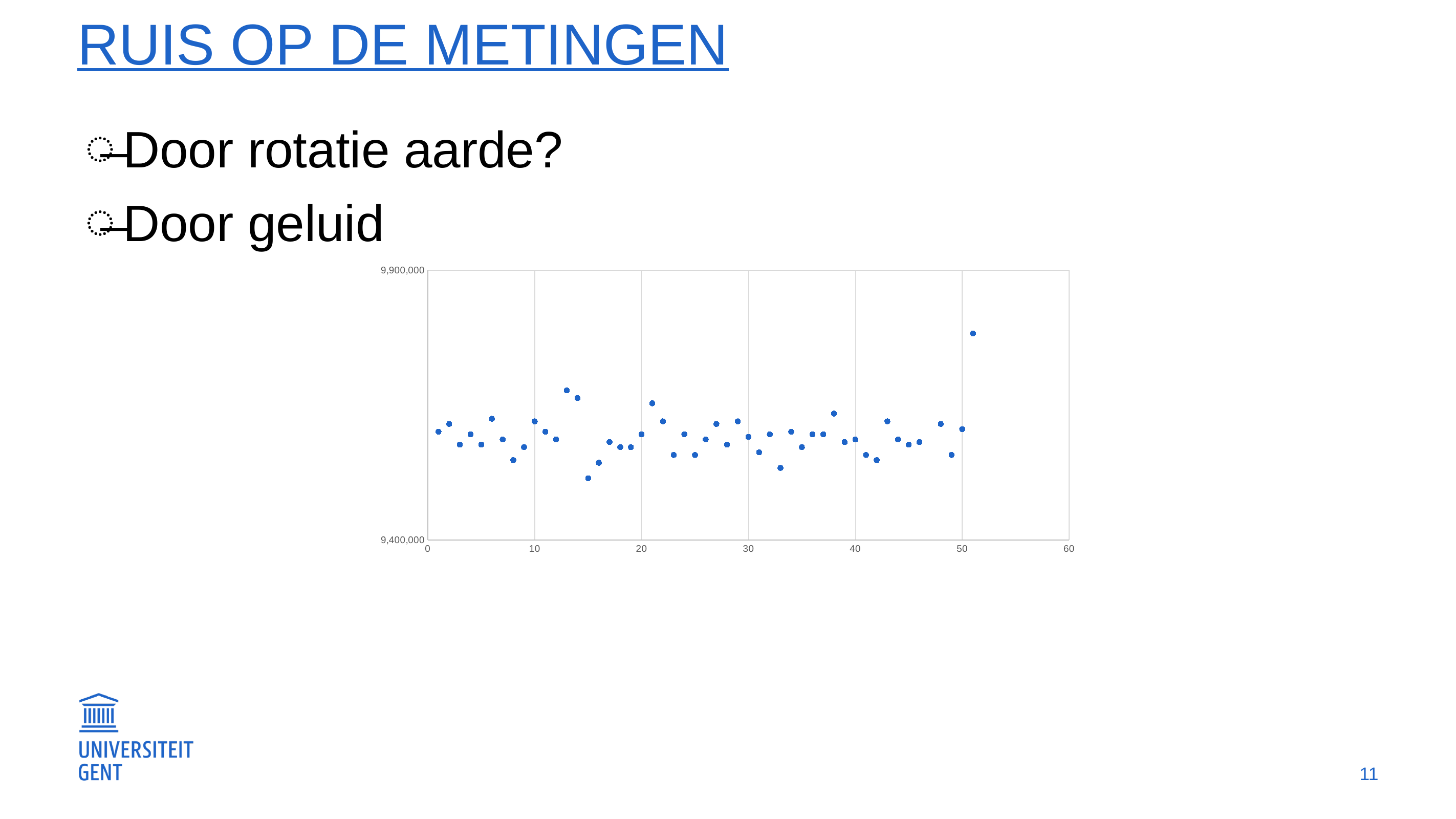

# Ruis op de metingen
Door rotatie aarde?
Door geluid

### Chart

| Category | z |
|---|---|
11